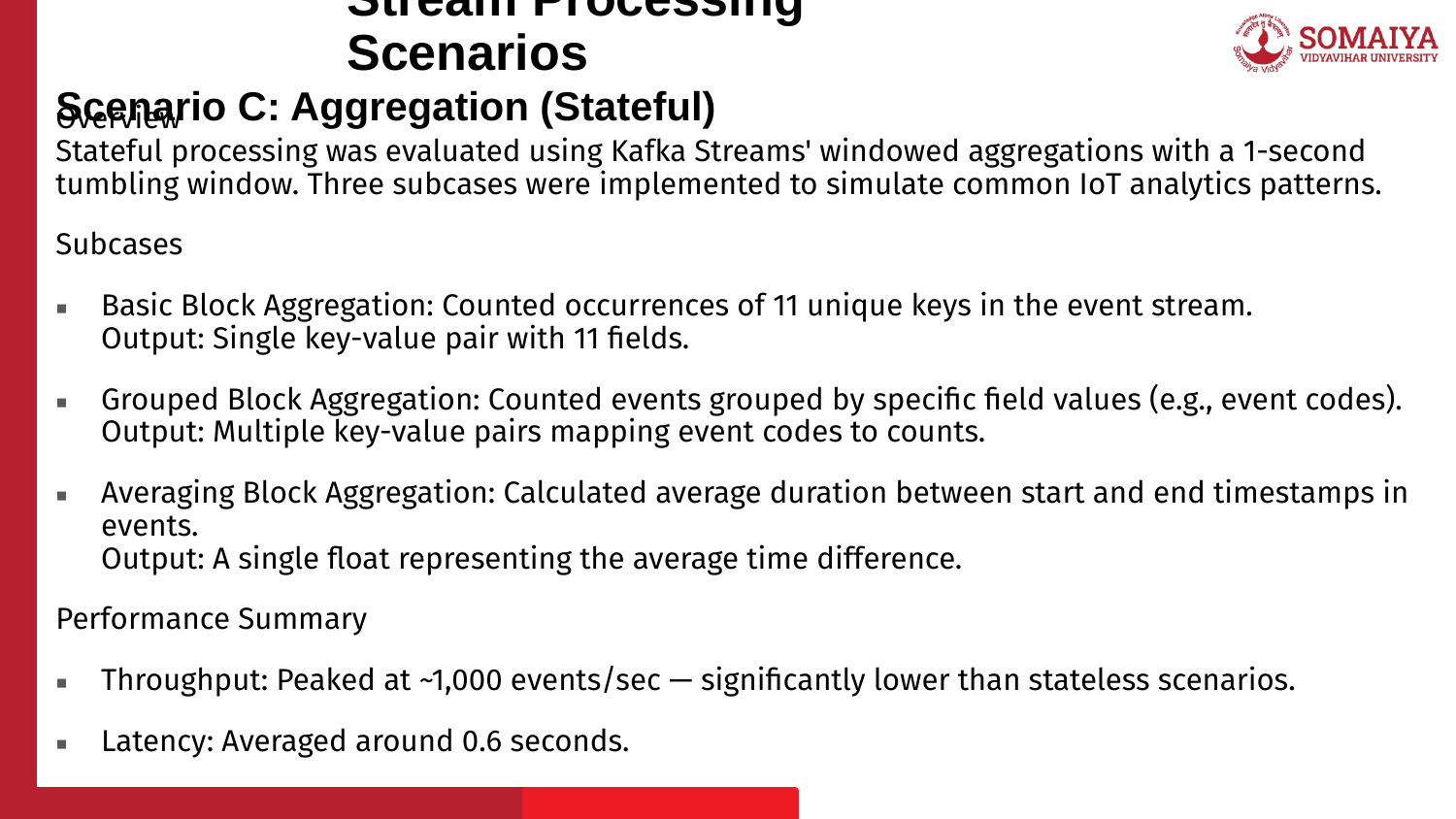

# Stream Processing Scenarios
Scenario C: Aggregation (Stateful)
Overview
Stateful processing was evaluated using Kafka Streams' windowed aggregations with a 1-second tumbling window. Three subcases were implemented to simulate common IoT analytics patterns.
Subcases
Basic Block Aggregation: Counted occurrences of 11 unique keys in the event stream.
Output: Single key-value pair with 11 fields.
Grouped Block Aggregation: Counted events grouped by specific field values (e.g., event codes).
Output: Multiple key-value pairs mapping event codes to counts.
Averaging Block Aggregation: Calculated average duration between start and end timestamps in events.
Output: A single float representing the average time difference.
Performance Summary
Throughput: Peaked at ~1,000 events/sec — significantly lower than stateless scenarios.
Latency: Averaged around 0.6 seconds.